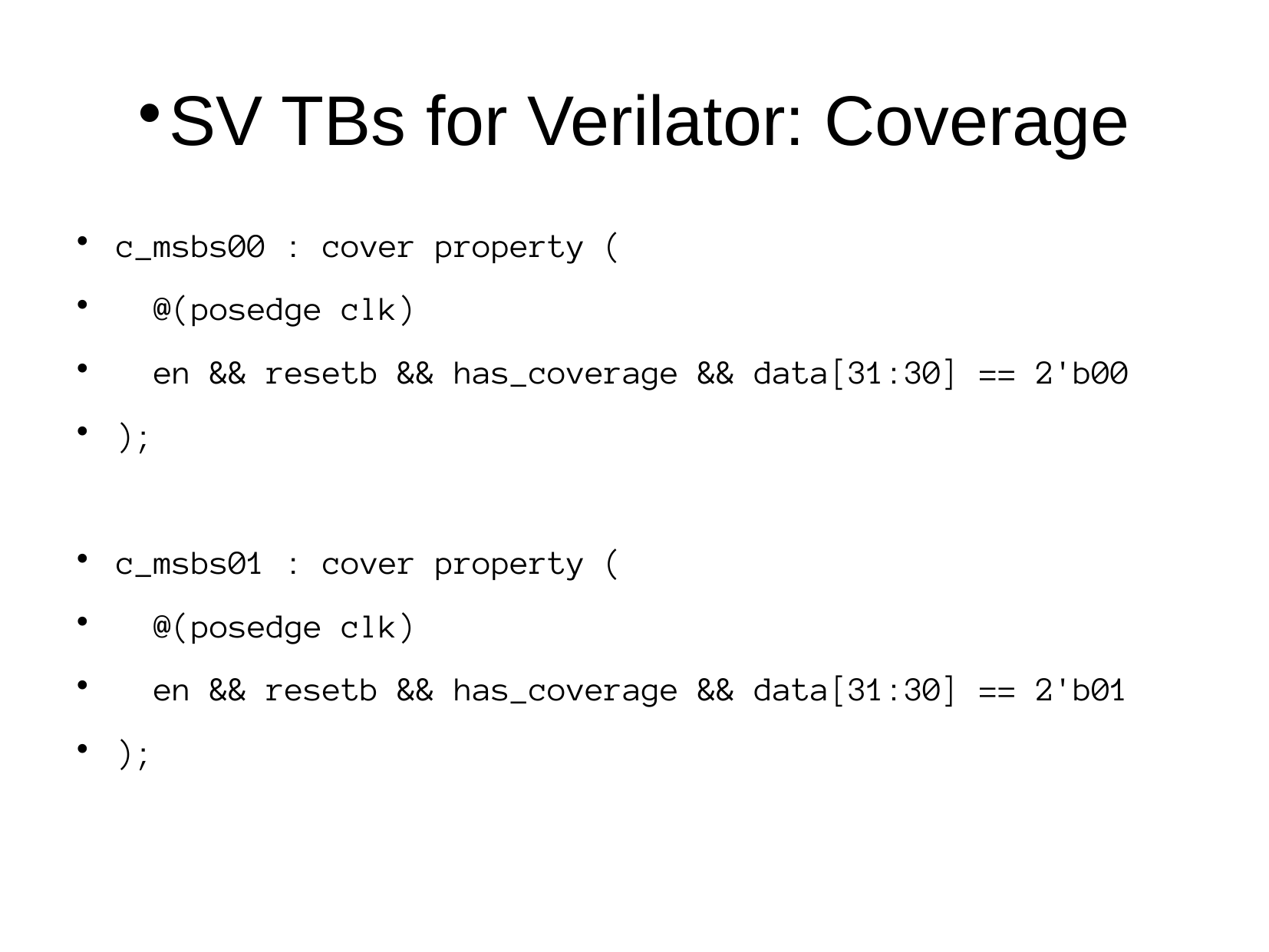

SV TBs for Verilator: Coverage
c_msbs00 : cover property (
  @(posedge clk)
  en && resetb && has_coverage && data[31:30] == 2'b00
);

c_msbs01 : cover property (
  @(posedge clk)
  en && resetb && has_coverage && data[31:30] == 2'b01
);